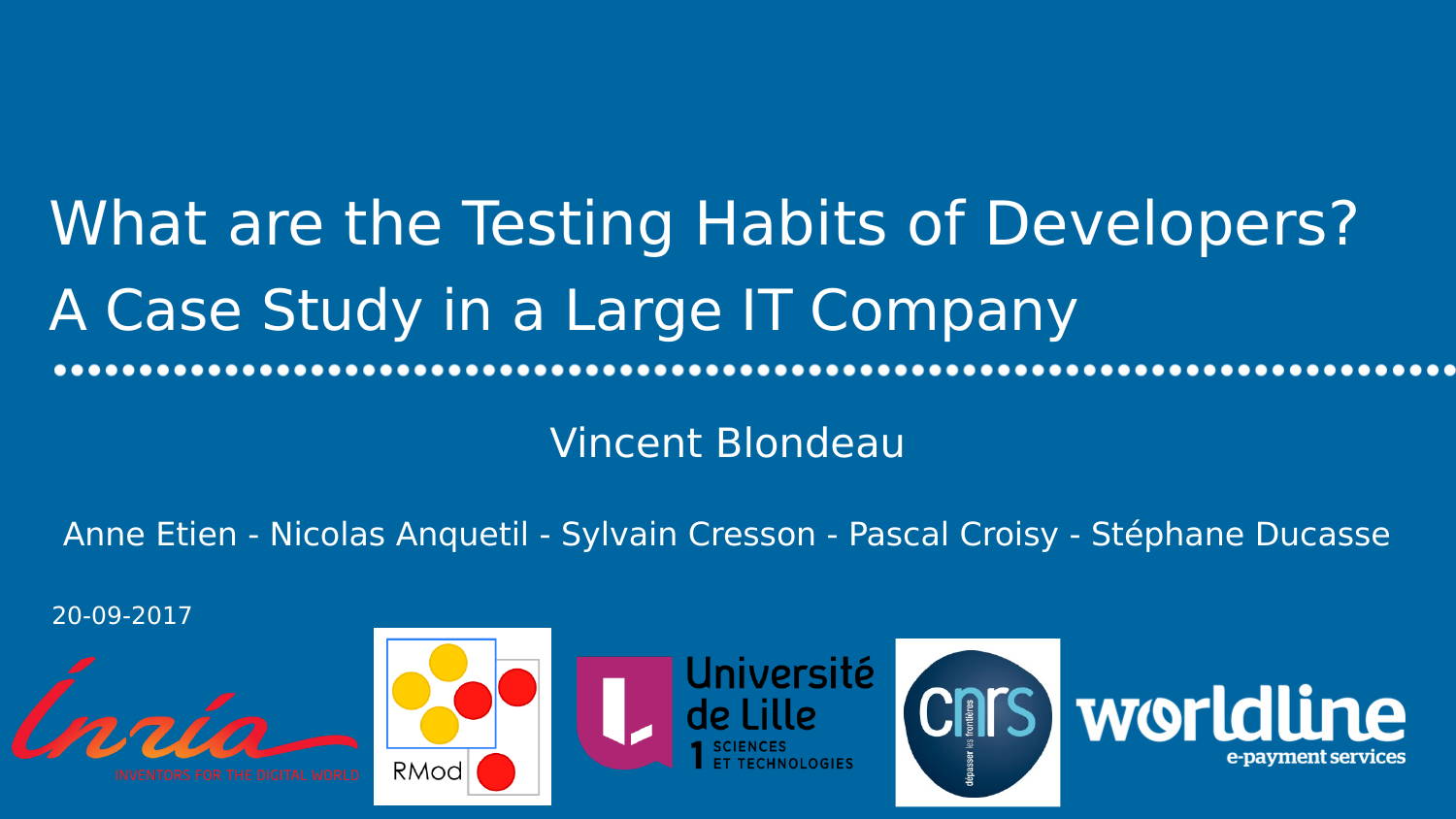

# What are the Testing Habits of Developers?
A Case Study in a Large IT Company
Vincent Blondeau

Anne Etien - Nicolas Anquetil - Sylvain Cresson - Pascal Croisy - Stéphane Ducasse